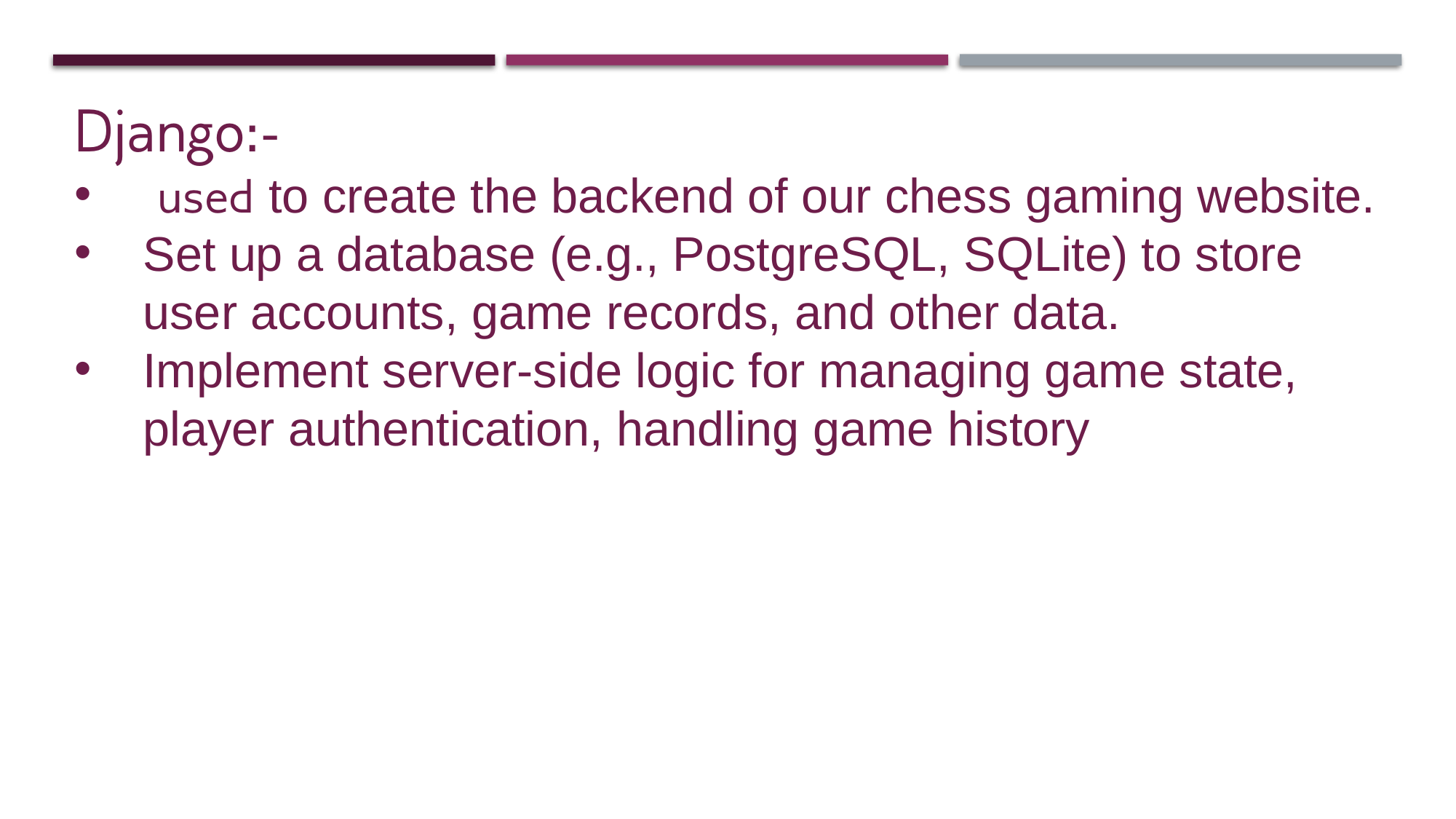

Django:-
 used to create the backend of our chess gaming website.
Set up a database (e.g., PostgreSQL, SQLite) to store user accounts, game records, and other data.
Implement server-side logic for managing game state, player authentication, handling game history